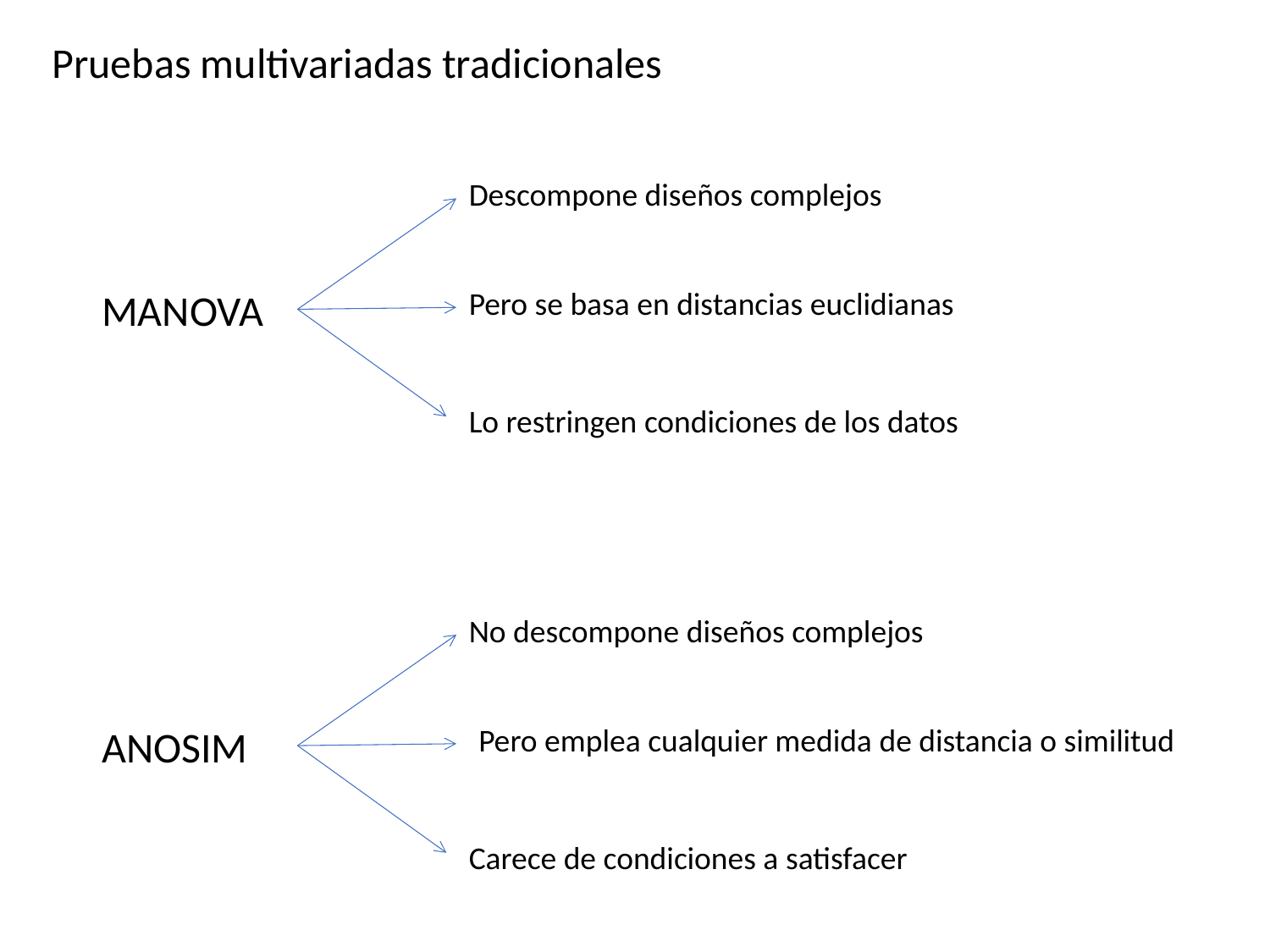

Pruebas multivariadas tradicionales
Descompone diseños complejos
MANOVA
Pero se basa en distancias euclidianas
Lo restringen condiciones de los datos
No descompone diseños complejos
ANOSIM
Pero emplea cualquier medida de distancia o similitud
Carece de condiciones a satisfacer